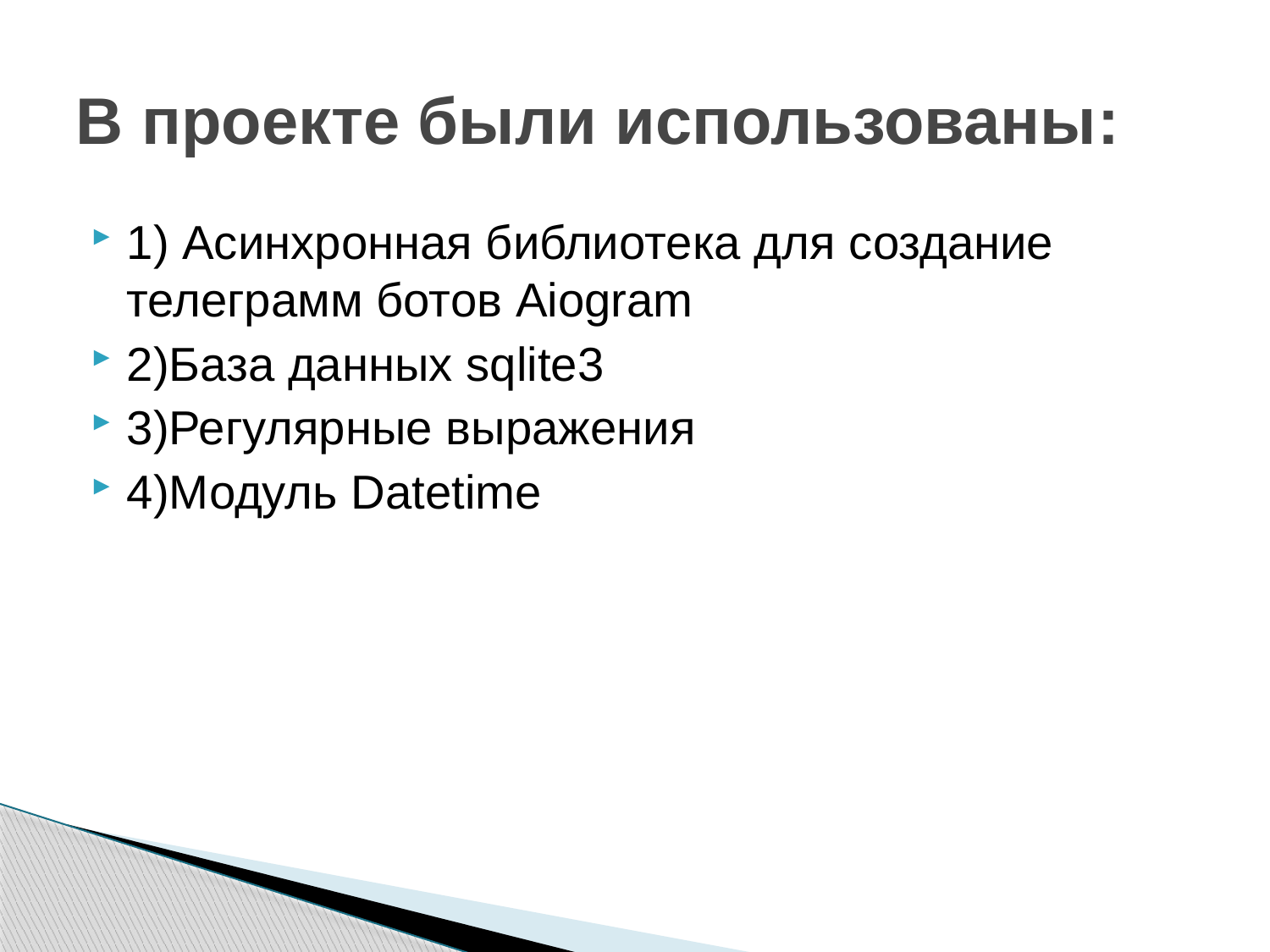

# В проекте были использованы:
1) Асинхронная библиотека для создание телеграмм ботов Aiogram
2)База данных sqlite3
3)Регулярные выражения
4)Модуль Datetime